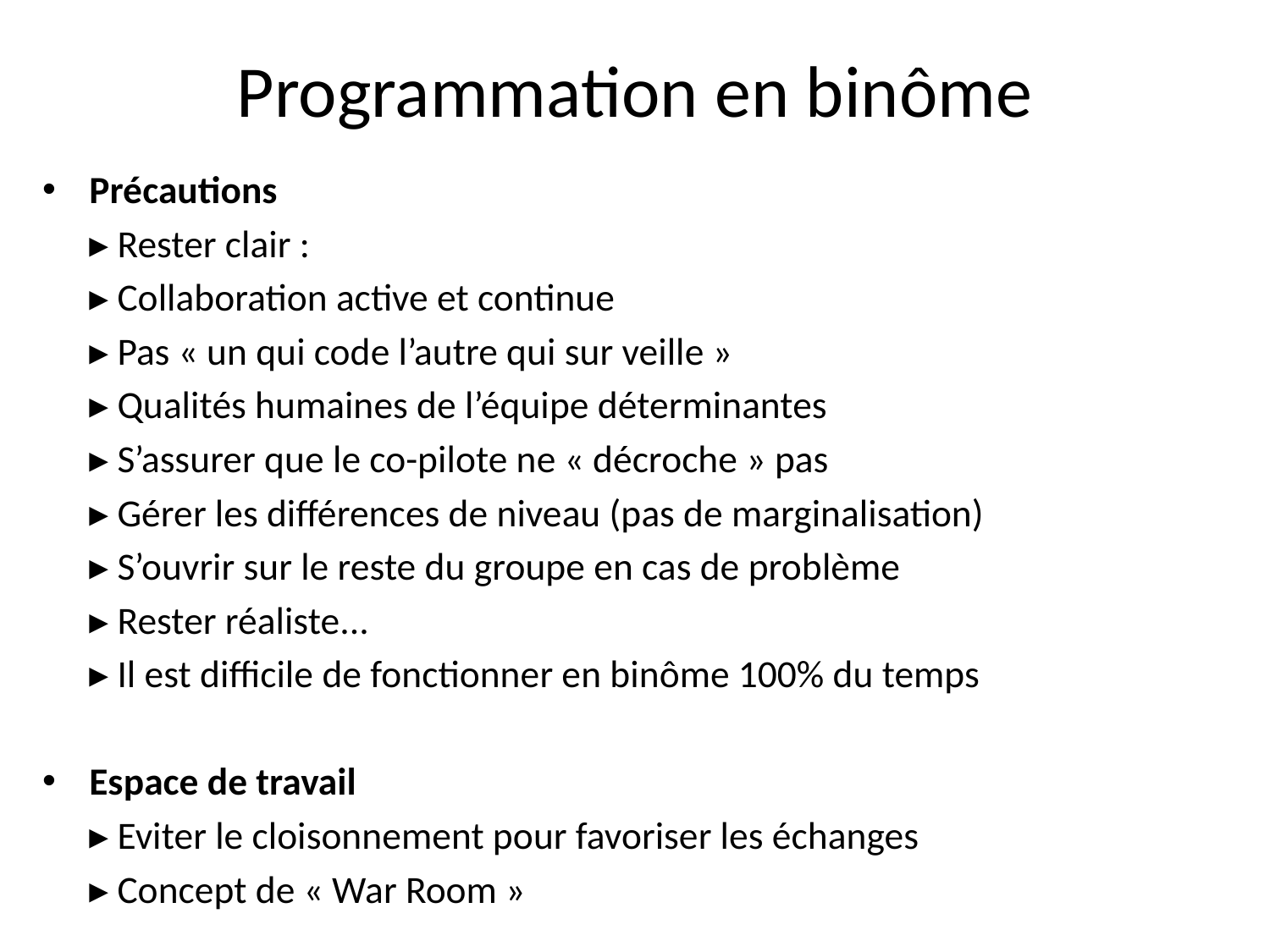

# Programmation en binôme
Précautions
	▸ Rester clair :
		▸ Collaboration active et continue
		▸ Pas « un qui code l’autre qui sur veille »
	▸ Qualités humaines de l’équipe déterminantes
	▸ S’assurer que le co-pilote ne « décroche » pas
	▸ Gérer les différences de niveau (pas de marginalisation)
	▸ S’ouvrir sur le reste du groupe en cas de problème
	▸ Rester réaliste...
		▸ Il est difficile de fonctionner en binôme 100% du temps

Espace de travail
	▸ Eviter le cloisonnement pour favoriser les échanges
	▸ Concept de « War Room »